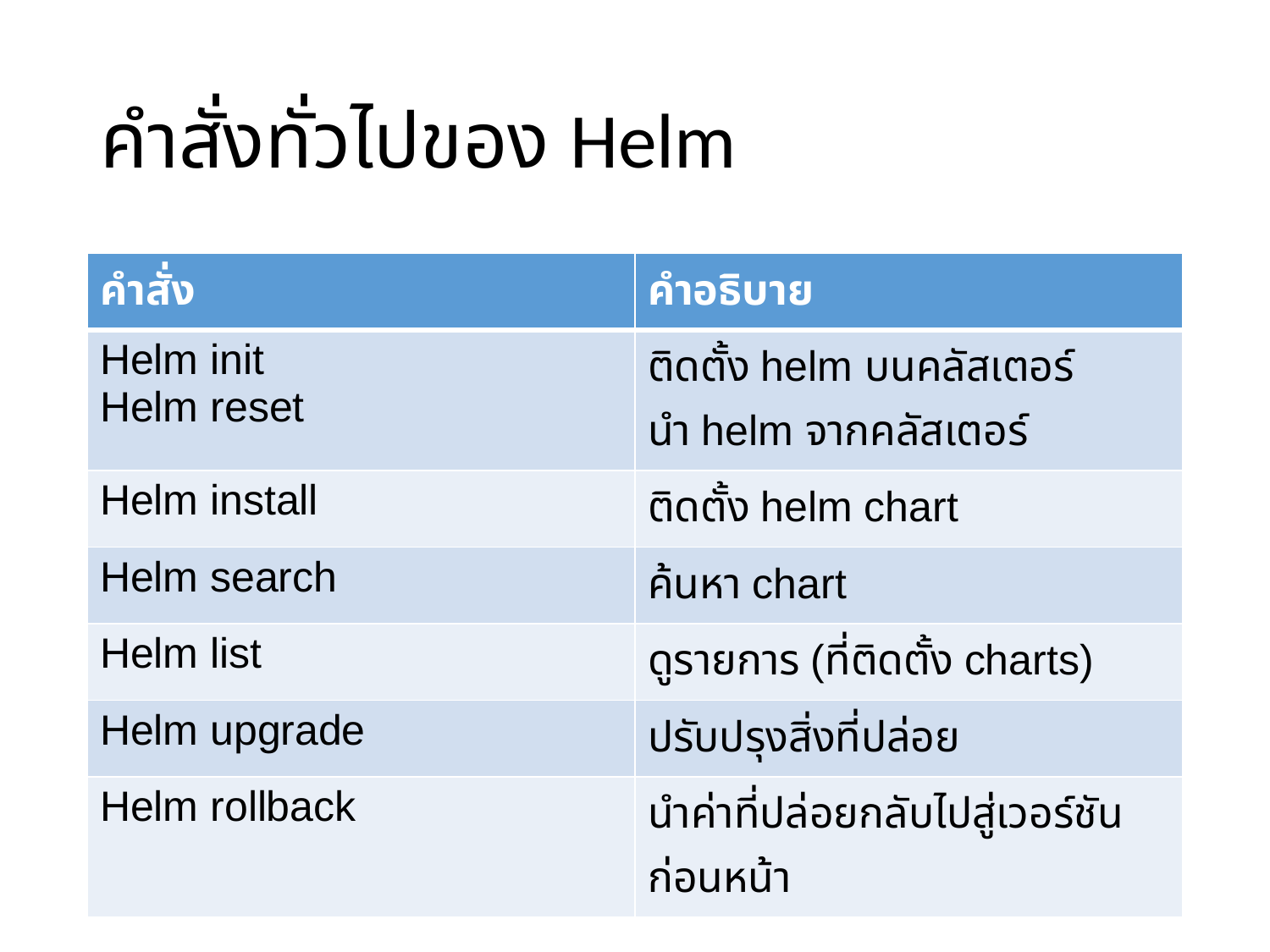

# คำสั่งทั่วไปของ Helm
| คำสั่ง | คำอธิบาย |
| --- | --- |
| Helm init Helm reset | ติดตั้ง helm บนคลัสเตอร์ นำ helm จากคลัสเตอร์ |
| Helm install | ติดตั้ง helm chart |
| Helm search | ค้นหา chart |
| Helm list | ดูรายการ (ที่ติดตั้ง charts) |
| Helm upgrade | ปรับปรุงสิ่งที่ปล่อย |
| Helm rollback | นำค่าที่ปล่อยกลับไปสู่เวอร์ชันก่อนหน้า |
301